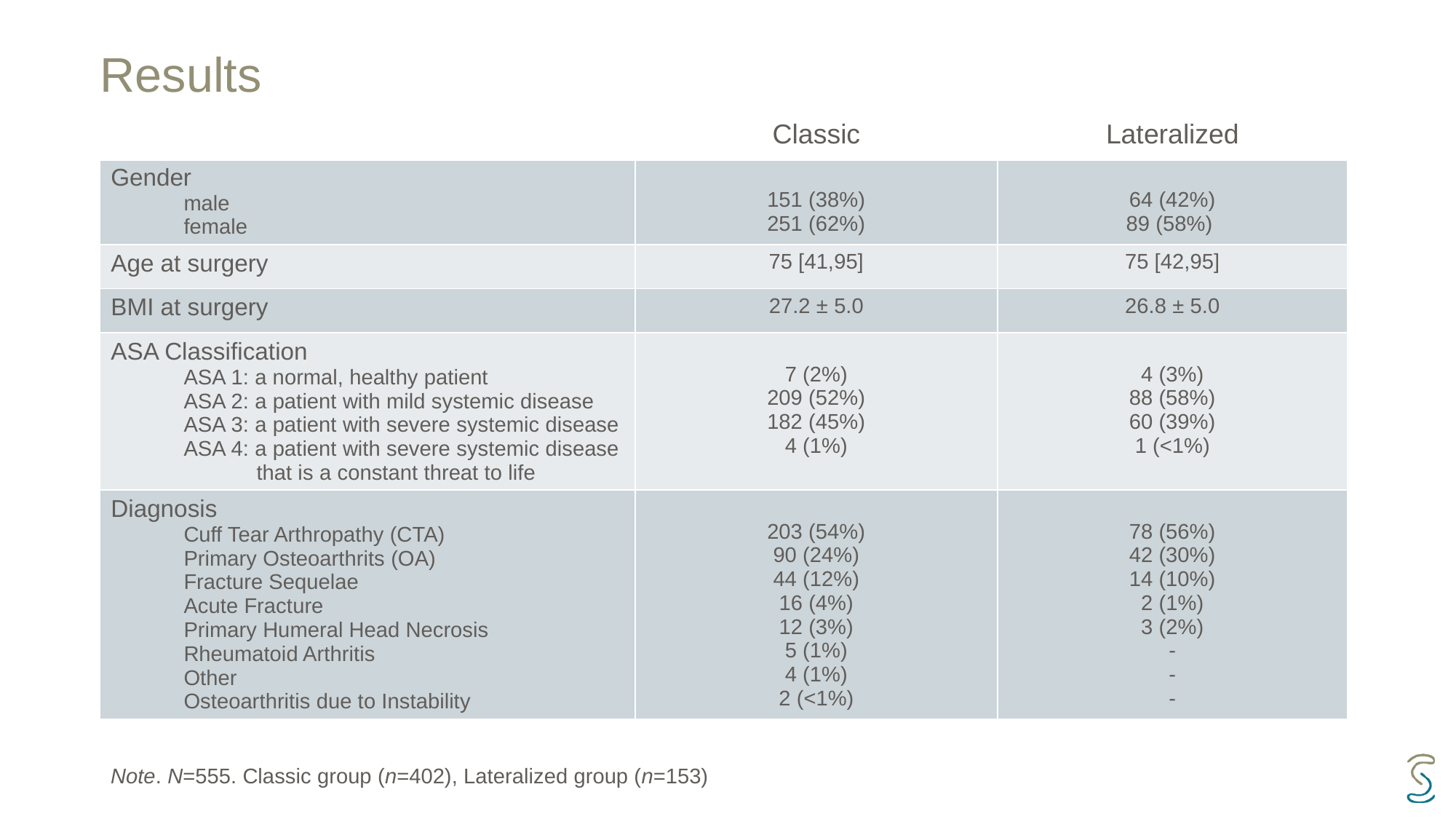

# Results
|  | Classic | Lateralized |
| --- | --- | --- |
| Gender male female | 151 (38%) 251 (62%) | 64 (42%) 89 (58%) |
| Age at surgery | 75 [41,95] | 75 [42,95] |
| BMI at surgery | 27.2 ± 5.0 | 26.8 ± 5.0 |
| ASA Classification ASA 1: a normal, healthy patient ASA 2: a patient with mild systemic disease ASA 3: a patient with severe systemic disease ASA 4: a patient with severe systemic disease that is a constant threat to life | 7 (2%) 209 (52%) 182 (45%) 4 (1%) | 4 (3%) 88 (58%) 60 (39%) 1 (<1%) |
| Diagnosis Cuff Tear Arthropathy (CTA) Primary Osteoarthrits (OA) Fracture Sequelae Acute Fracture Primary Humeral Head Necrosis Rheumatoid Arthritis Other Osteoarthritis due to Instability | 203 (54%) 90 (24%) 44 (12%) 16 (4%) 12 (3%) 5 (1%) 4 (1%) 2 (<1%) | 78 (56%) 42 (30%) 14 (10%) 2 (1%) 3 (2%) - - - |
Note. N=555. Classic group (n=402), Lateralized group (n=153)